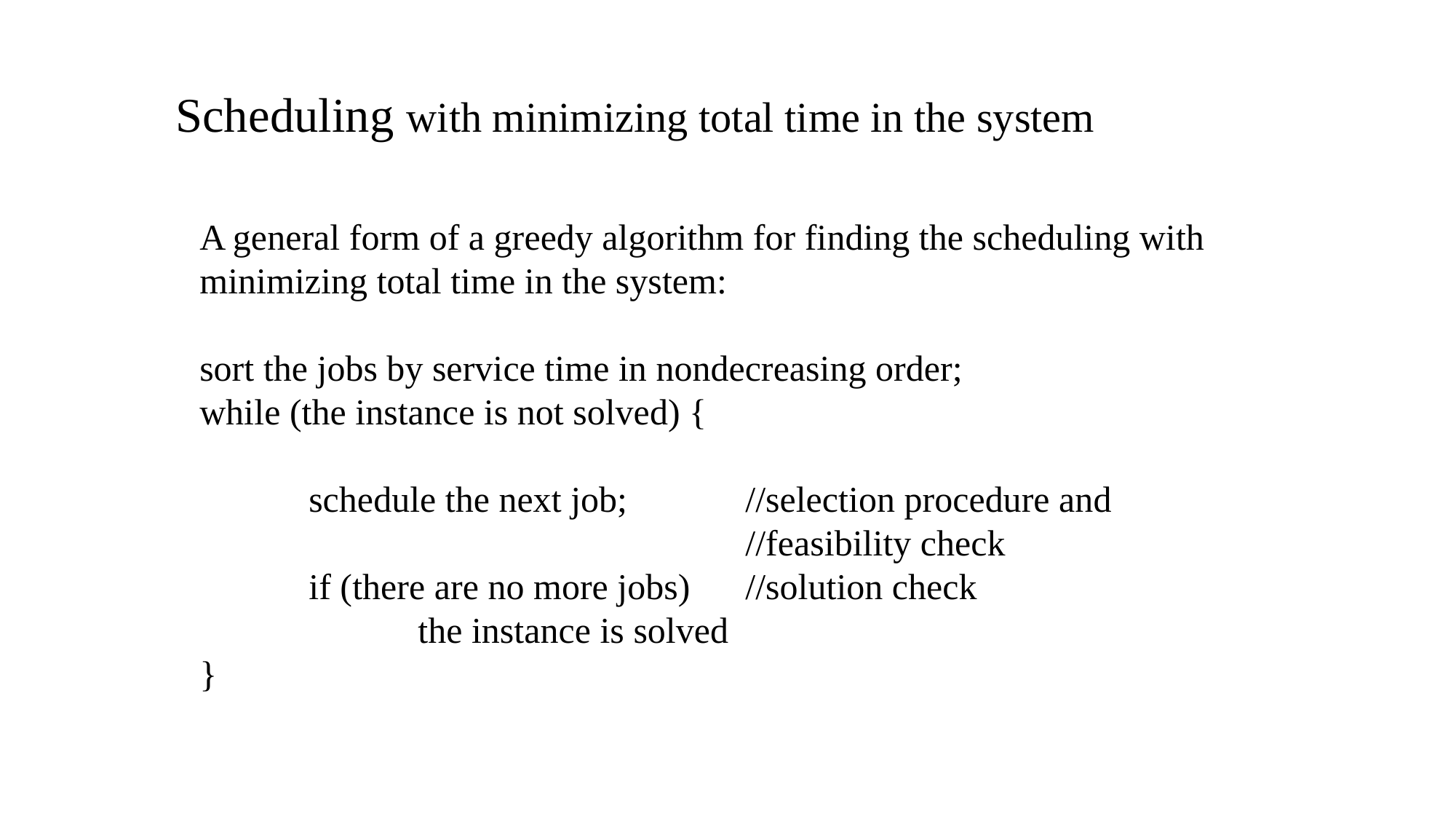

Scheduling with minimizing total time in the system
A general form of a greedy algorithm for finding the scheduling with minimizing total time in the system:

sort the jobs by service time in nondecreasing order;
while (the instance is not solved) {

	schedule the next job;		//selection procedure and
					//feasibility check
	if (there are no more jobs)	//solution check
 		the instance is solved
}